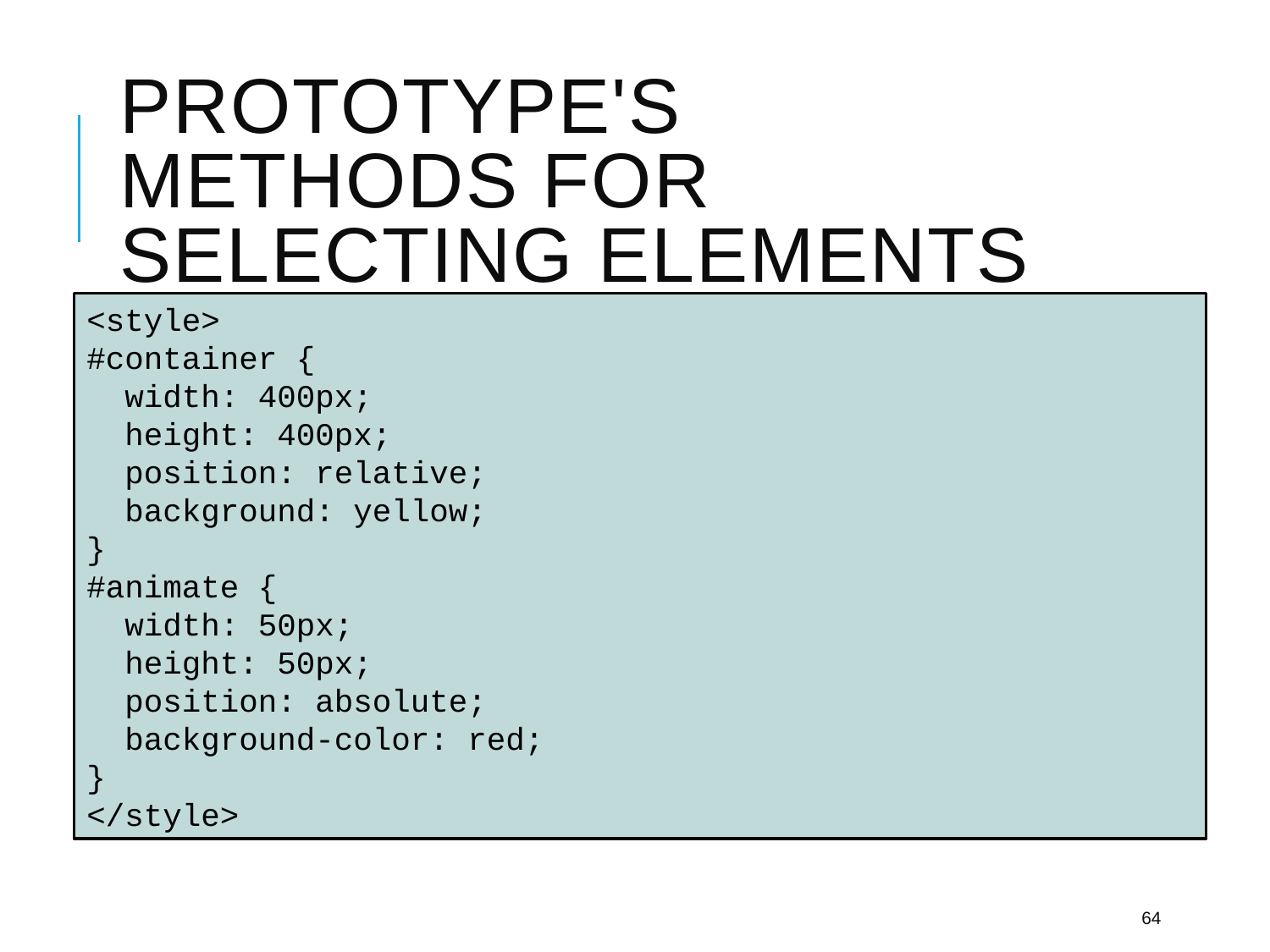

# Prototype's methods for selecting elements
<style>
#container {
  width: 400px;
  height: 400px;
  position: relative;
  background: yellow;
}
#animate {
  width: 50px;
  height: 50px;
  position: absolute;
  background-color: red;
}
</style>
64